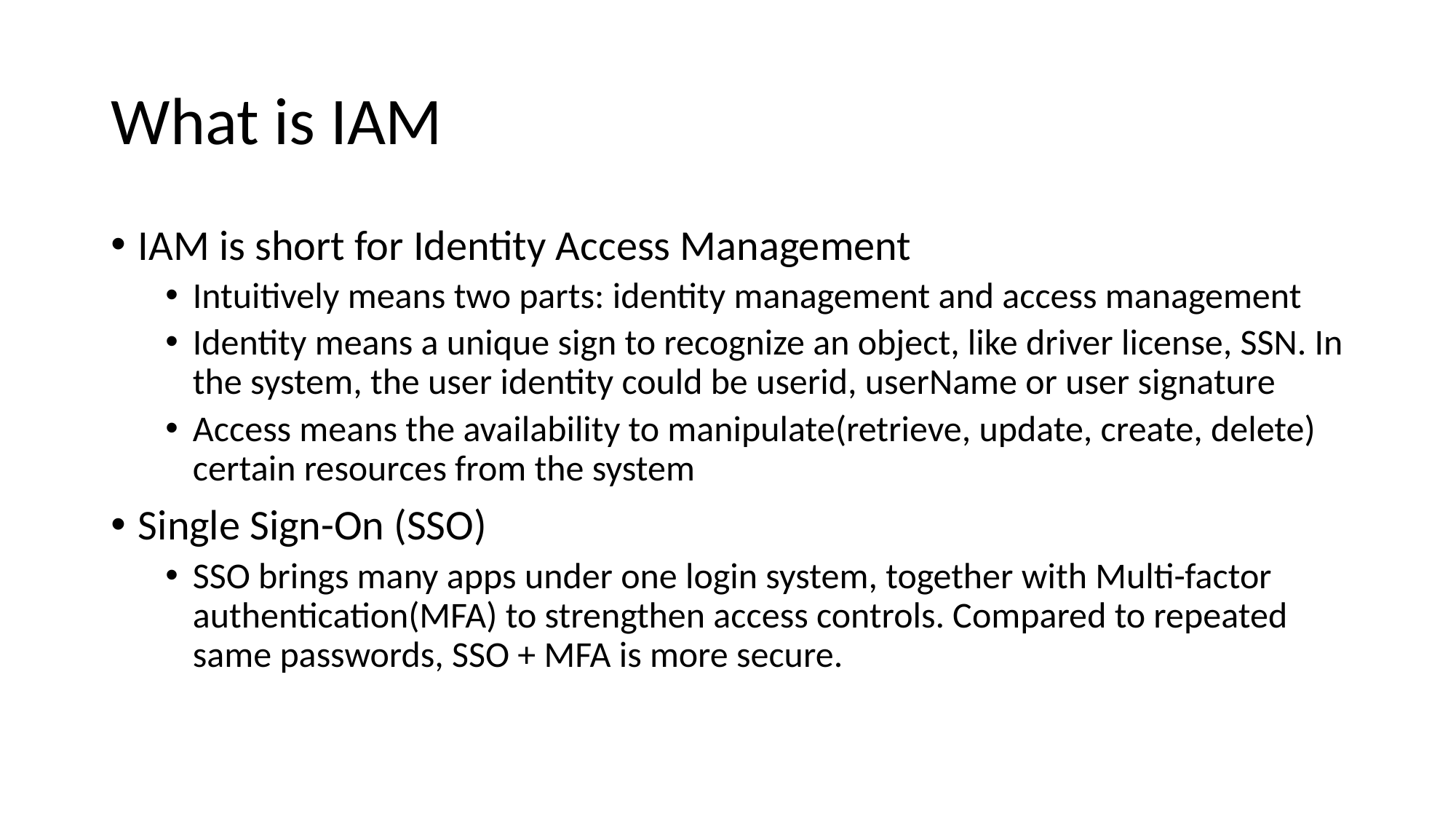

# What is IAM
IAM is short for Identity Access Management
Intuitively means two parts: identity management and access management
Identity means a unique sign to recognize an object, like driver license, SSN. In the system, the user identity could be userid, userName or user signature
Access means the availability to manipulate(retrieve, update, create, delete) certain resources from the system
Single Sign-On (SSO)
SSO brings many apps under one login system, together with Multi-factor authentication(MFA) to strengthen access controls. Compared to repeated same passwords, SSO + MFA is more secure.